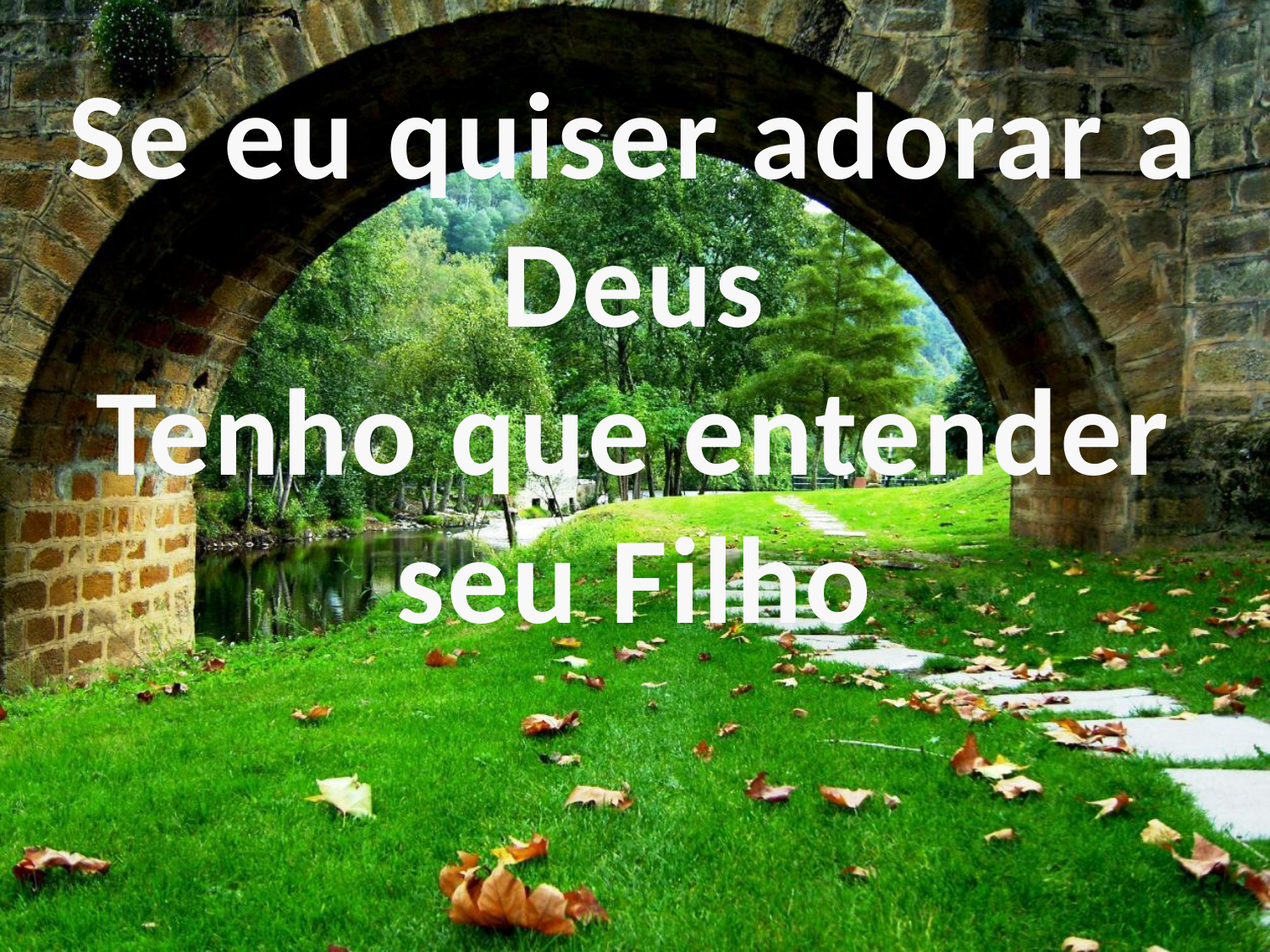

Se eu quiser adorar a Deus
Tenho que entender seu Filho